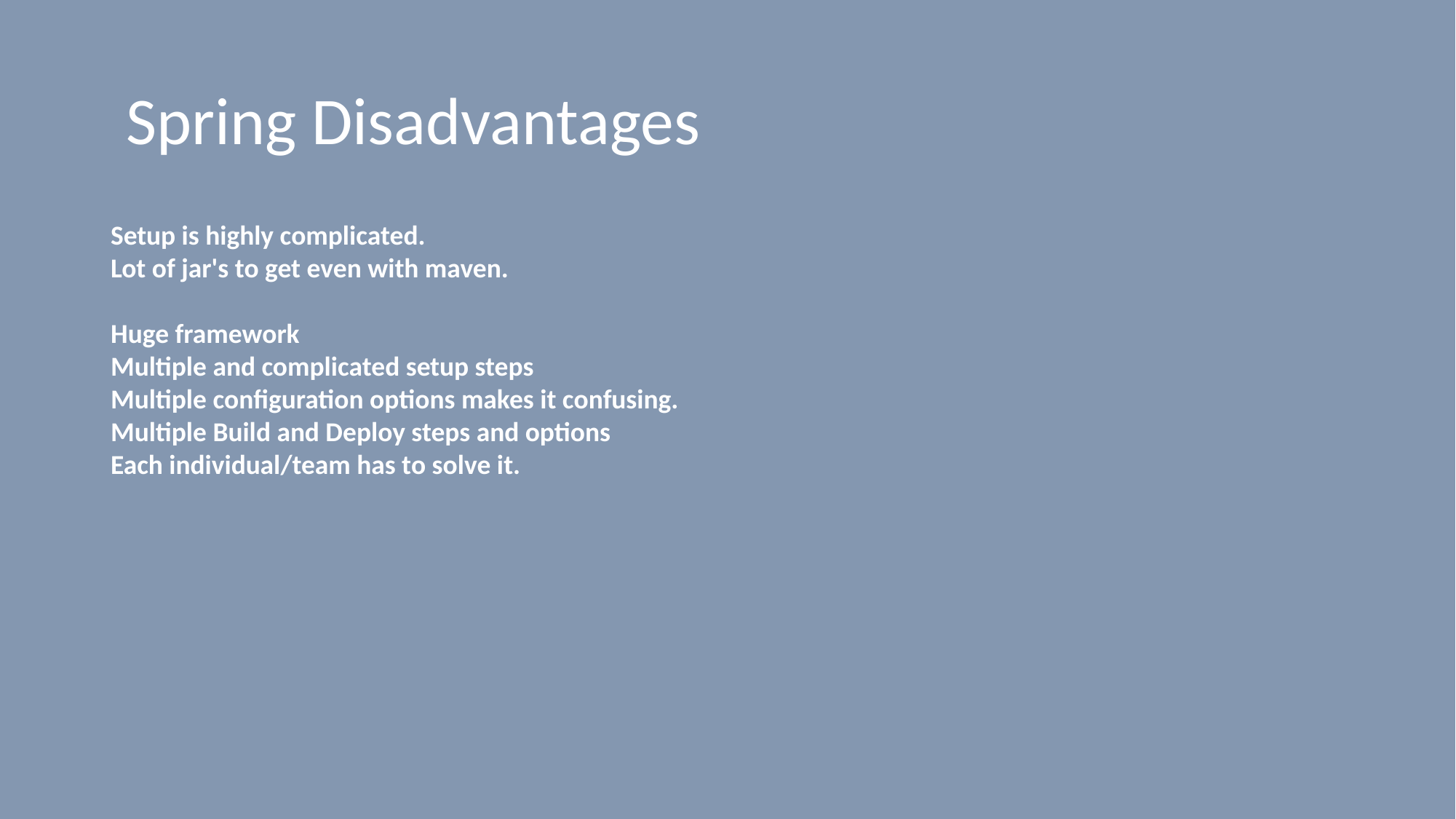

# Spring Disadvantages
Setup is highly complicated.
Lot of jar's to get even with maven.

Huge framework
Multiple and complicated setup steps
Multiple configuration options makes it confusing.
Multiple Build and Deploy steps and options
Each individual/team has to solve it.